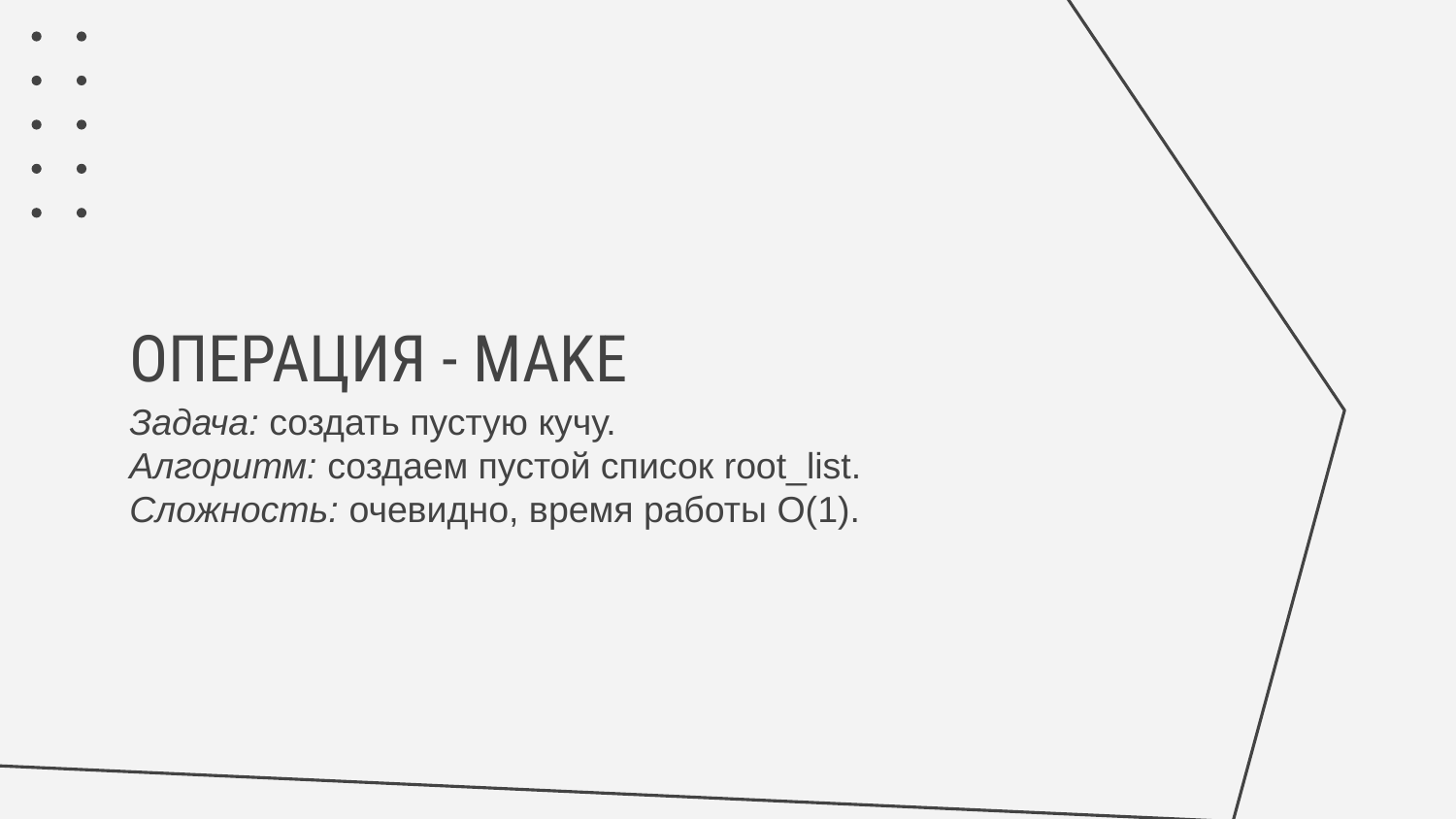

# ОПЕРАЦИЯ - MAKE

Задача: создать пустую кучу.
Алгоритм: создаем пустой список root_list.
Сложность: очевидно, время работы O(1).